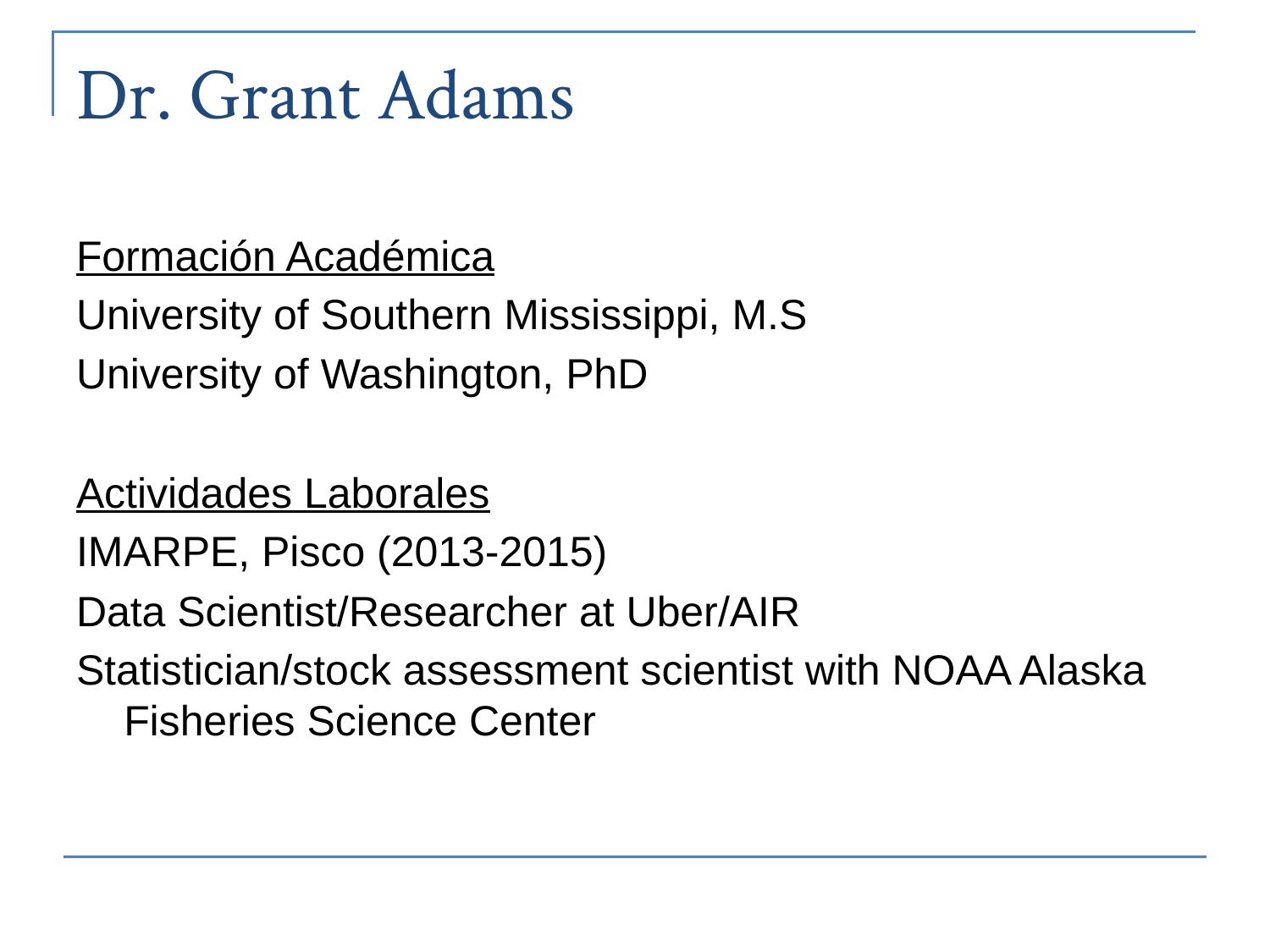

# Dr. Grant Adams
Formación Académica
University of Southern Mississippi, M.S
University of Washington, PhD

Actividades Laborales
IMARPE, Pisco (2013-2015)
Data Scientist/Researcher at Uber/AIR
Statistician/stock assessment scientist with NOAA Alaska Fisheries Science Center